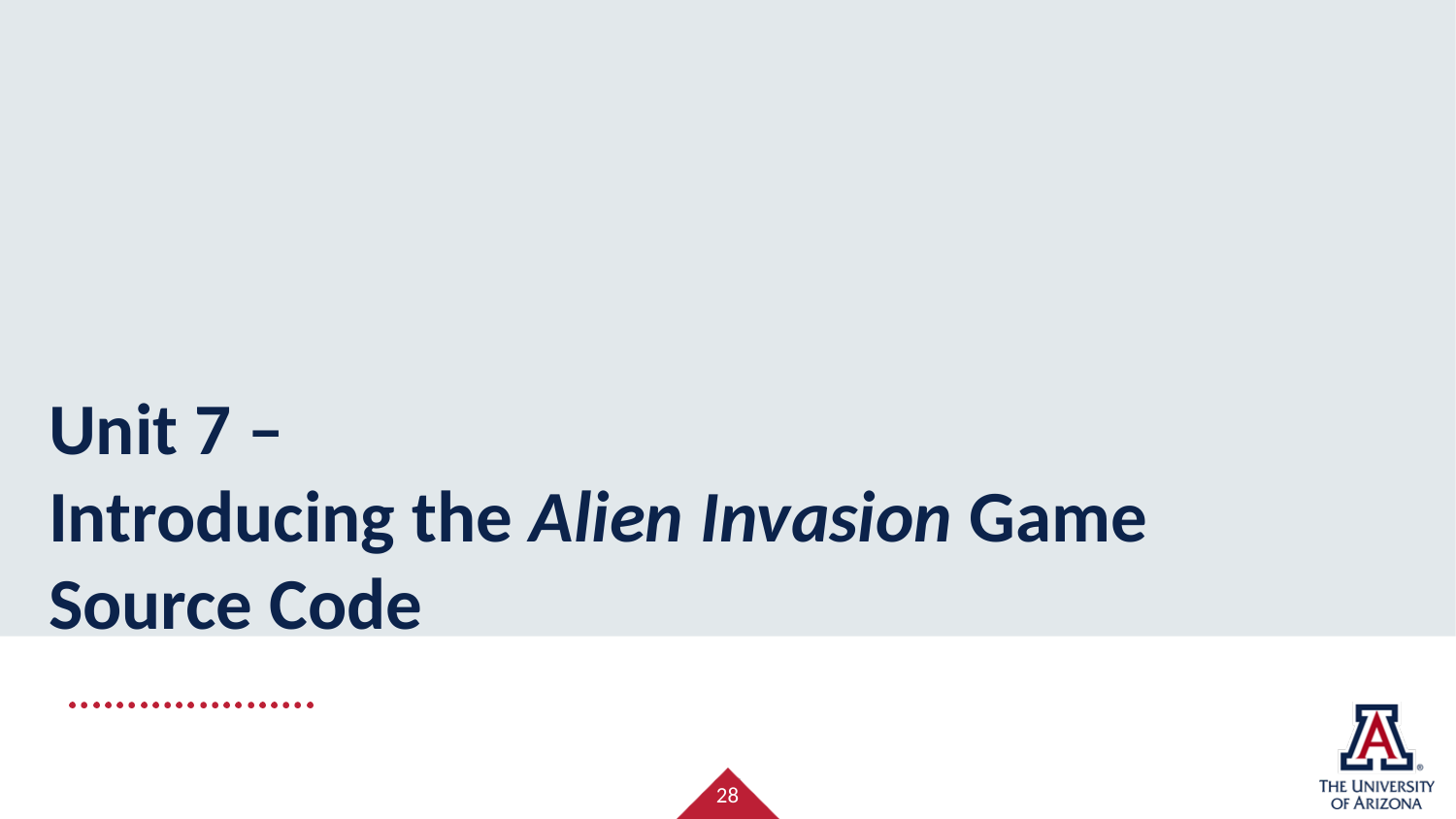

# Unit 7 – Introducing the Alien Invasion Game Source Code